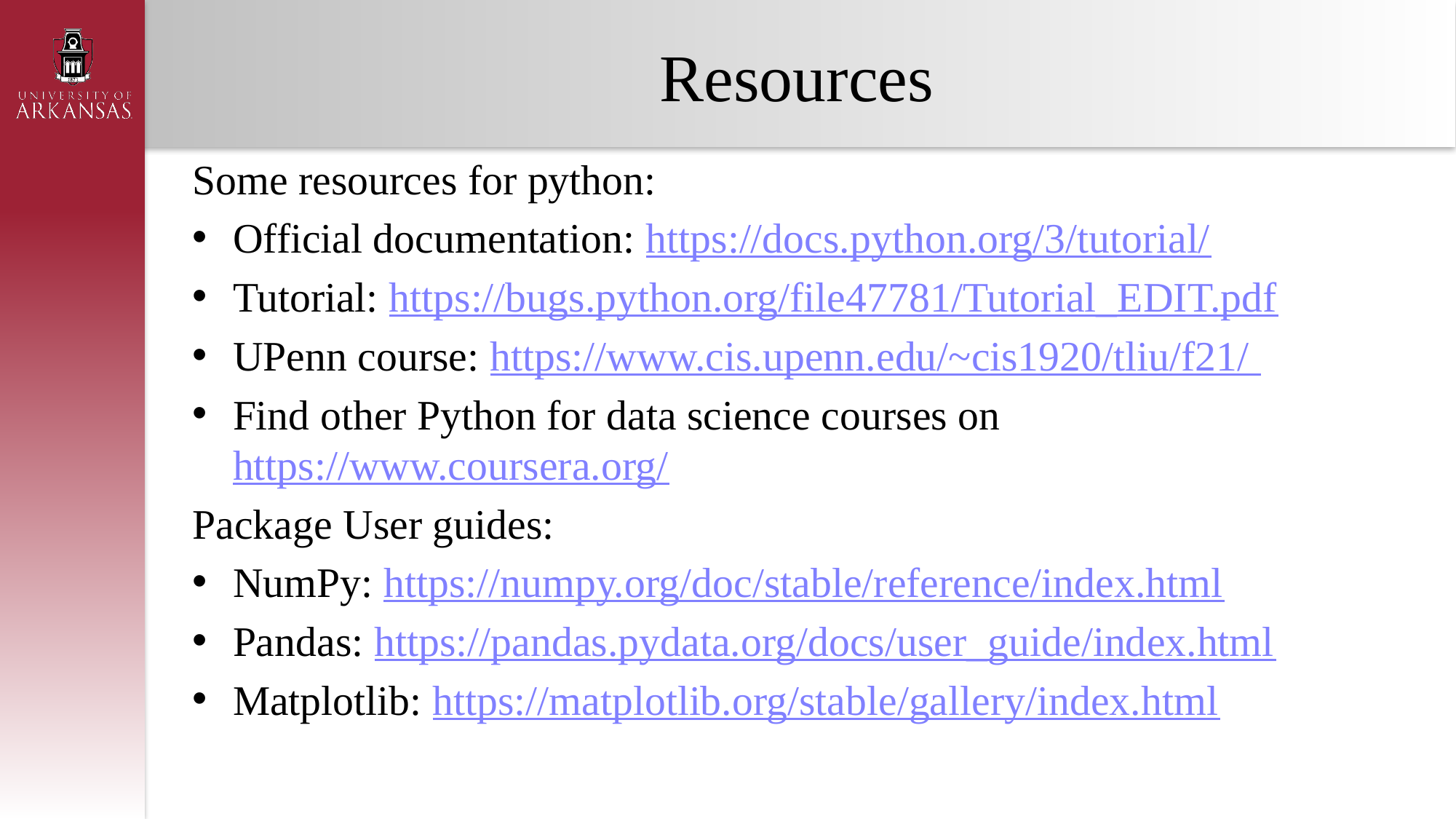

# Resources
Some resources for python:
Official documentation: https://docs.python.org/3/tutorial/
Tutorial: https://bugs.python.org/file47781/Tutorial_EDIT.pdf
UPenn course: https://www.cis.upenn.edu/~cis1920/tliu/f21/
Find other Python for data science courses on https://www.coursera.org/
Package User guides:
NumPy: https://numpy.org/doc/stable/reference/index.html
Pandas: https://pandas.pydata.org/docs/user_guide/index.html
Matplotlib: https://matplotlib.org/stable/gallery/index.html